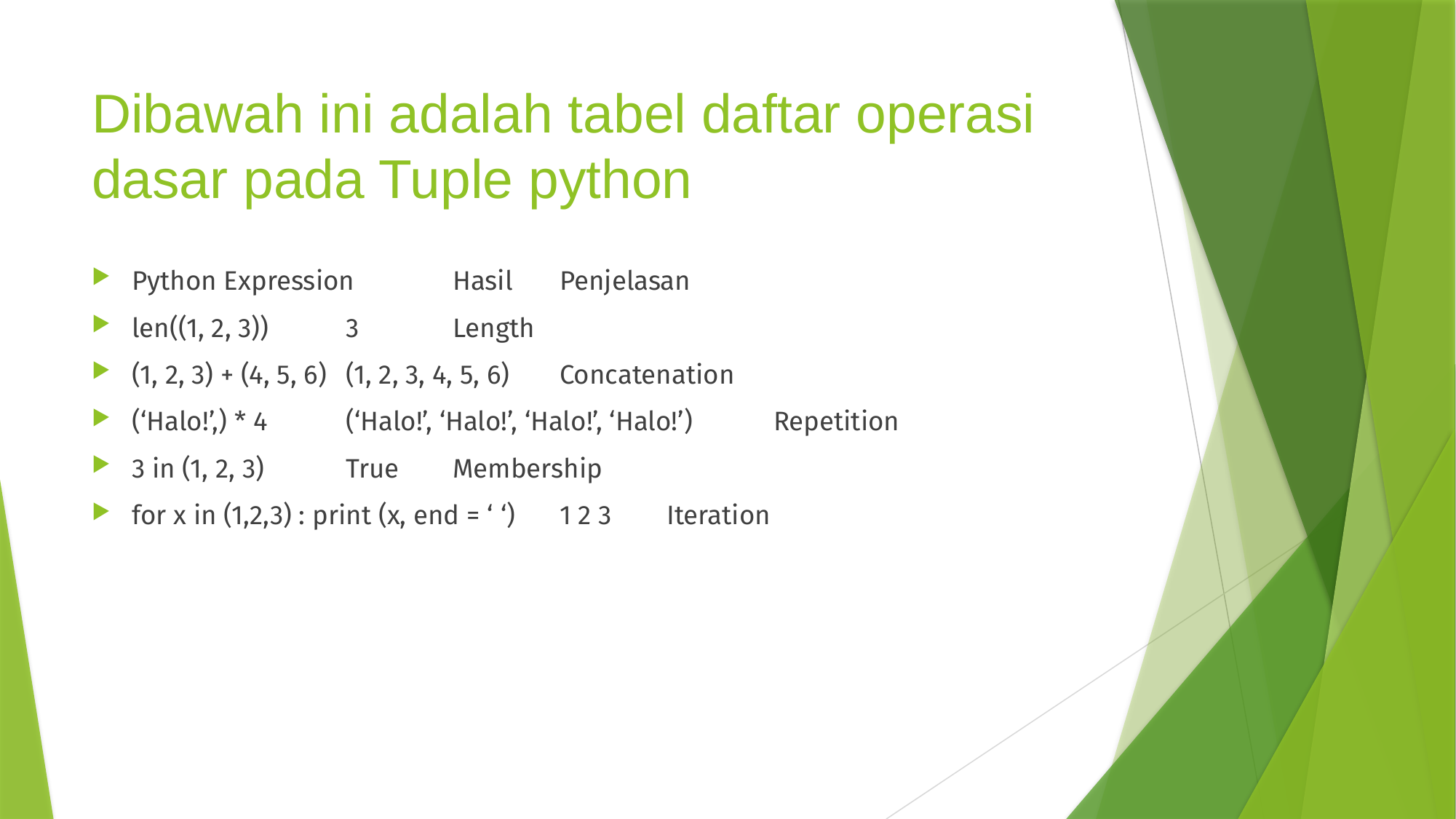

# Dibawah ini adalah tabel daftar operasi dasar pada Tuple python
Python Expression						Hasil								Penjelasan
len((1, 2, 3))							3									Length
(1, 2, 3) + (4, 5, 6)						(1, 2, 3, 4, 5, 6)						Concatenation
(‘Halo!’,) * 4							(‘Halo!’, ‘Halo!’, ‘Halo!’, ‘Halo!’)		Repetition
3 in (1, 2, 3)							True									Membership
for x in (1,2,3) : print (x, end = ‘ ‘)		1 2 3								Iteration